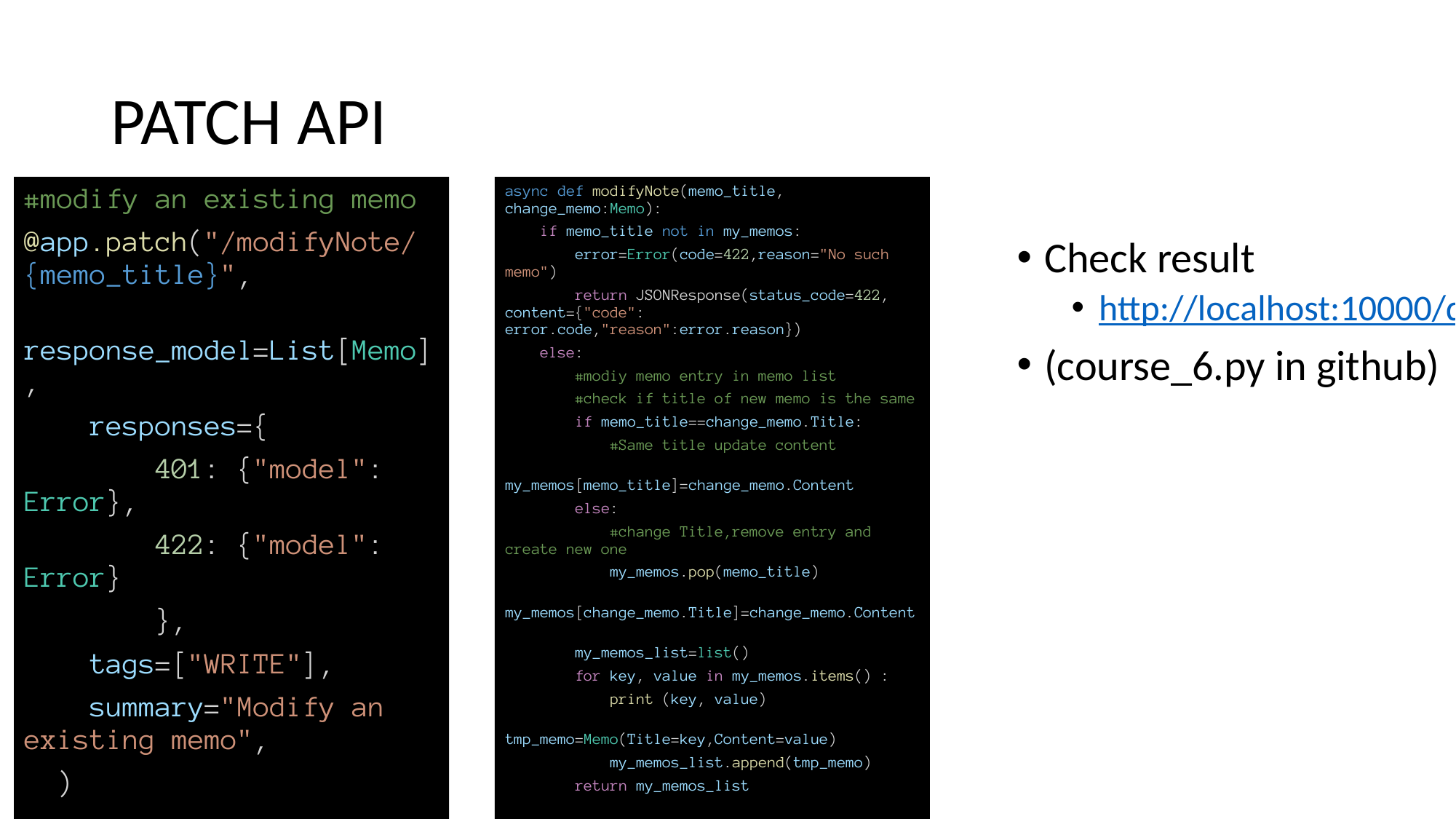

# PATCH API
#modify an existing memo
@app.patch("/modifyNote/{memo_title}",
    response_model=List[Memo],
    responses={
        401: {"model": Error},
        422: {"model": Error}
        },
    tags=["WRITE"],
    summary="Modify an existing memo",
  )

async def modifyNote(memo_title, change_memo:Memo):
    if memo_title not in my_memos:
        error=Error(code=422,reason="No such memo")
        return JSONResponse(status_code=422, content={"code": error.code,"reason":error.reason})
    else:
        #modiy memo entry in memo list
        #check if title of new memo is the same
        if memo_title==change_memo.Title:
            #Same title update content
            my_memos[memo_title]=change_memo.Content
        else:
            #change Title,remove entry and create new one
            my_memos.pop(memo_title)
            my_memos[change_memo.Title]=change_memo.Content
        my_memos_list=list()
        for key, value in my_memos.items() :
            print (key, value)
            tmp_memo=Memo(Title=key,Content=value)
            my_memos_list.append(tmp_memo)
        return my_memos_list
Check result
http://localhost:10000/docs
(course_6.py in github)